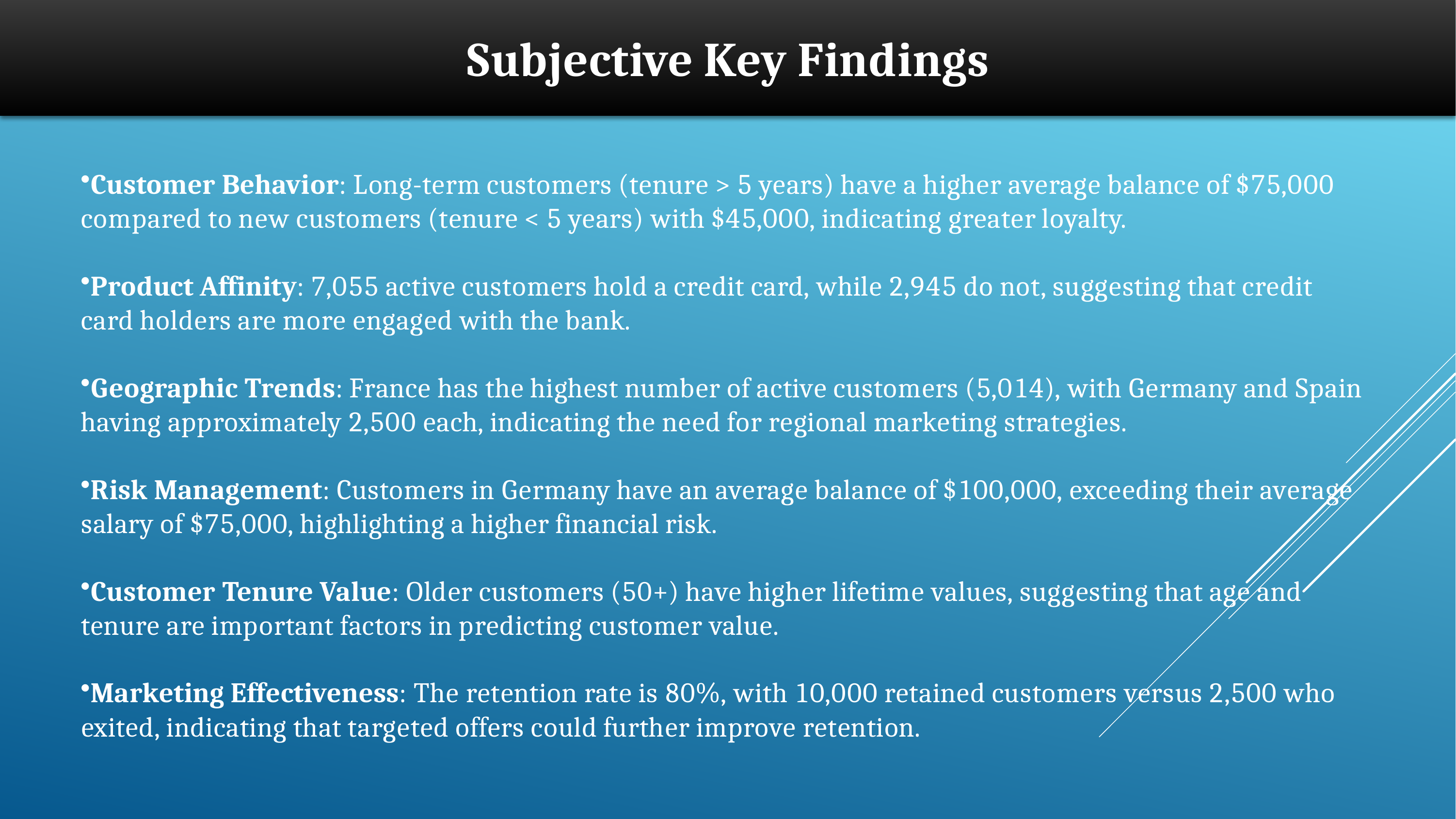

Subjective Key Findings
# Customer Behavior: Long-term customers (tenure > 5 years) have a higher average balance of $75,000 compared to new customers (tenure < 5 years) with $45,000, indicating greater loyalty.
Product Affinity: 7,055 active customers hold a credit card, while 2,945 do not, suggesting that credit card holders are more engaged with the bank.
Geographic Trends: France has the highest number of active customers (5,014), with Germany and Spain having approximately 2,500 each, indicating the need for regional marketing strategies.
Risk Management: Customers in Germany have an average balance of $100,000, exceeding their average salary of $75,000, highlighting a higher financial risk.
Customer Tenure Value: Older customers (50+) have higher lifetime values, suggesting that age and tenure are important factors in predicting customer value.
Marketing Effectiveness: The retention rate is 80%, with 10,000 retained customers versus 2,500 who exited, indicating that targeted offers could further improve retention.